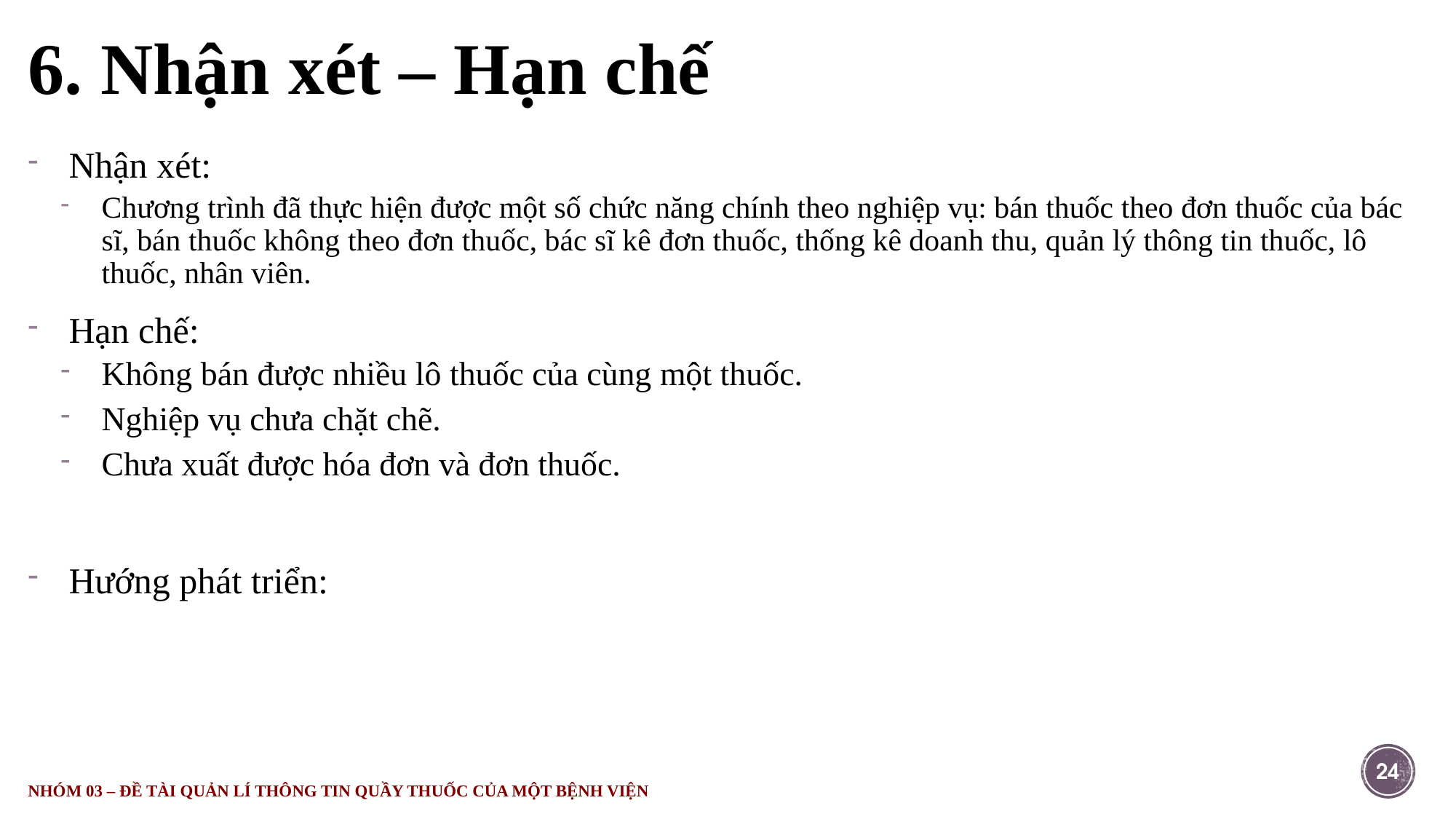

# 6. Nhận xét – Hạn chế
Nhận xét:
Chương trình đã thực hiện được một số chức năng chính theo nghiệp vụ: bán thuốc theo đơn thuốc của bác sĩ, bán thuốc không theo đơn thuốc, bác sĩ kê đơn thuốc, thống kê doanh thu, quản lý thông tin thuốc, lô thuốc, nhân viên.
Hạn chế:
Không bán được nhiều lô thuốc của cùng một thuốc.
Nghiệp vụ chưa chặt chẽ.
Chưa xuất được hóa đơn và đơn thuốc.

Hướng phát triển:

24
NHÓM 03 – ĐỀ TÀI QUẢN LÍ THÔNG TIN QUẦY THUỐC CỦA MỘT BỆNH VIỆN